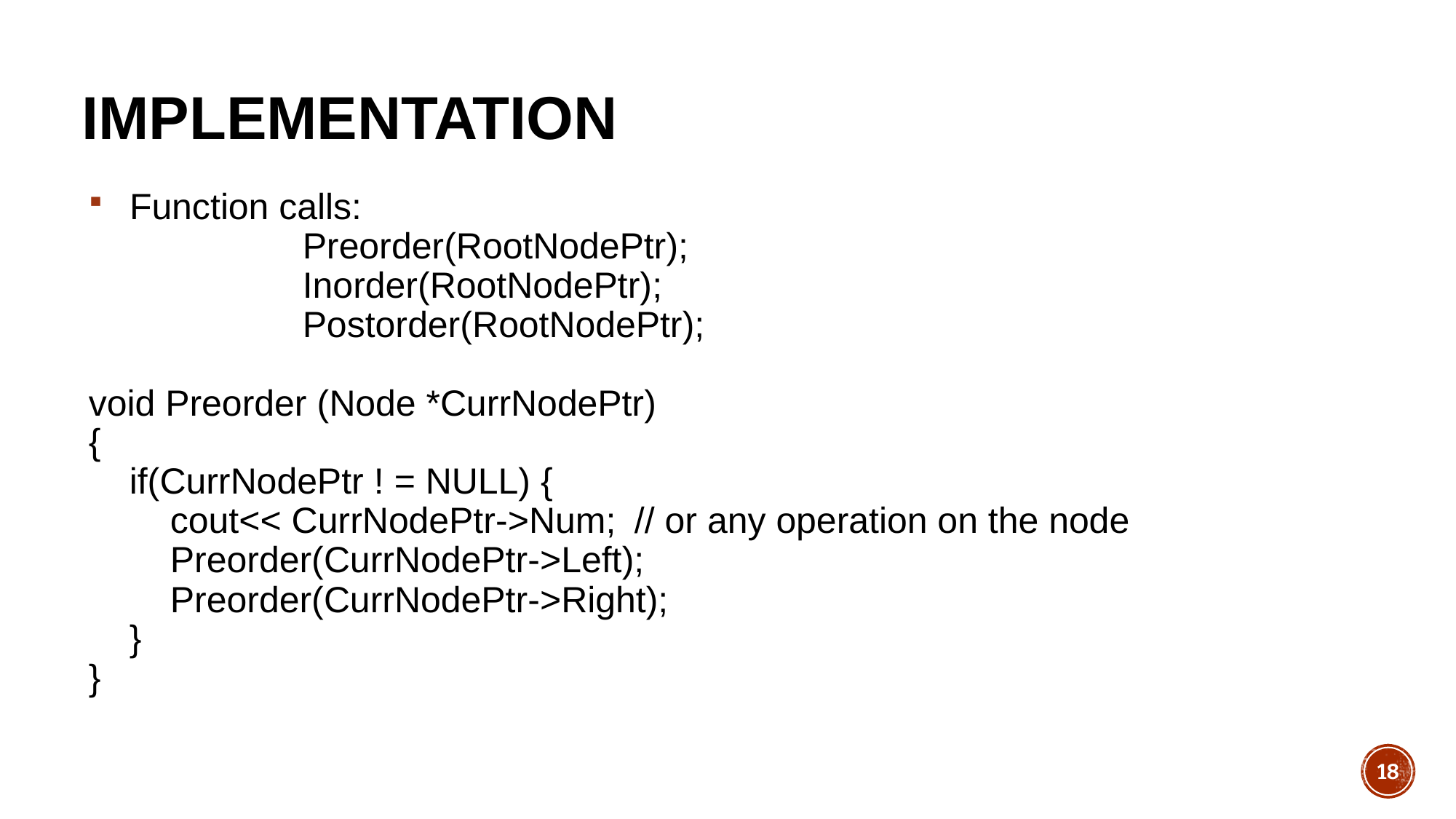

# Implementation
Function calls:
                     Preorder(RootNodePtr);
                     Inorder(RootNodePtr);
                     Postorder(RootNodePtr);

void Preorder (Node *CurrNodePtr)
{
    if(CurrNodePtr ! = NULL) {
        cout<< CurrNodePtr->Num;	// or any operation on the node
        Preorder(CurrNodePtr->Left);
        Preorder(CurrNodePtr->Right);
    }
}

18